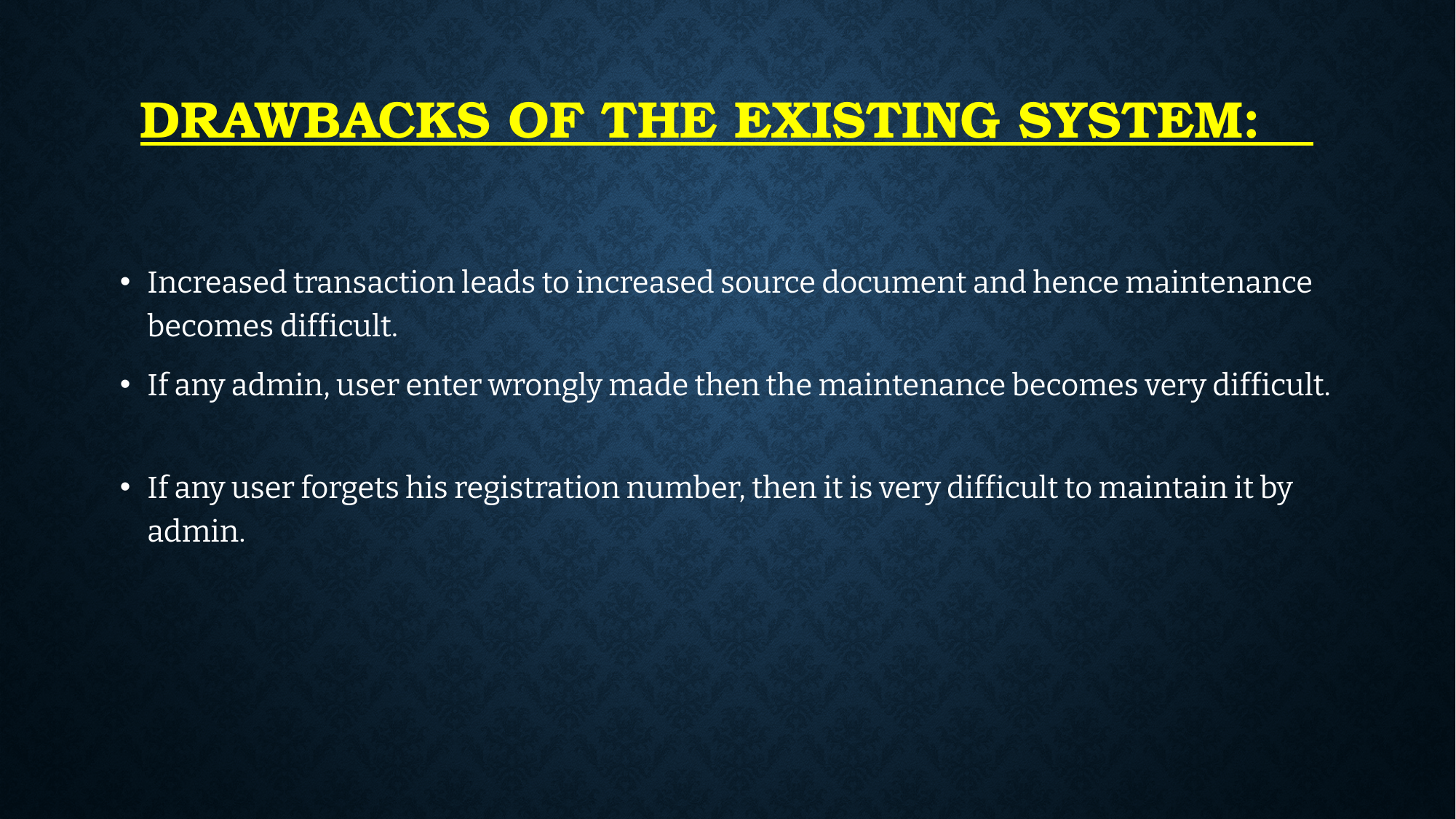

# Drawbacks of the Existing System:
Increased transaction leads to increased source document and hence maintenance becomes difficult.
If any admin, user enter wrongly made then the maintenance becomes very difficult.
If any user forgets his registration number, then it is very difficult to maintain it by admin.